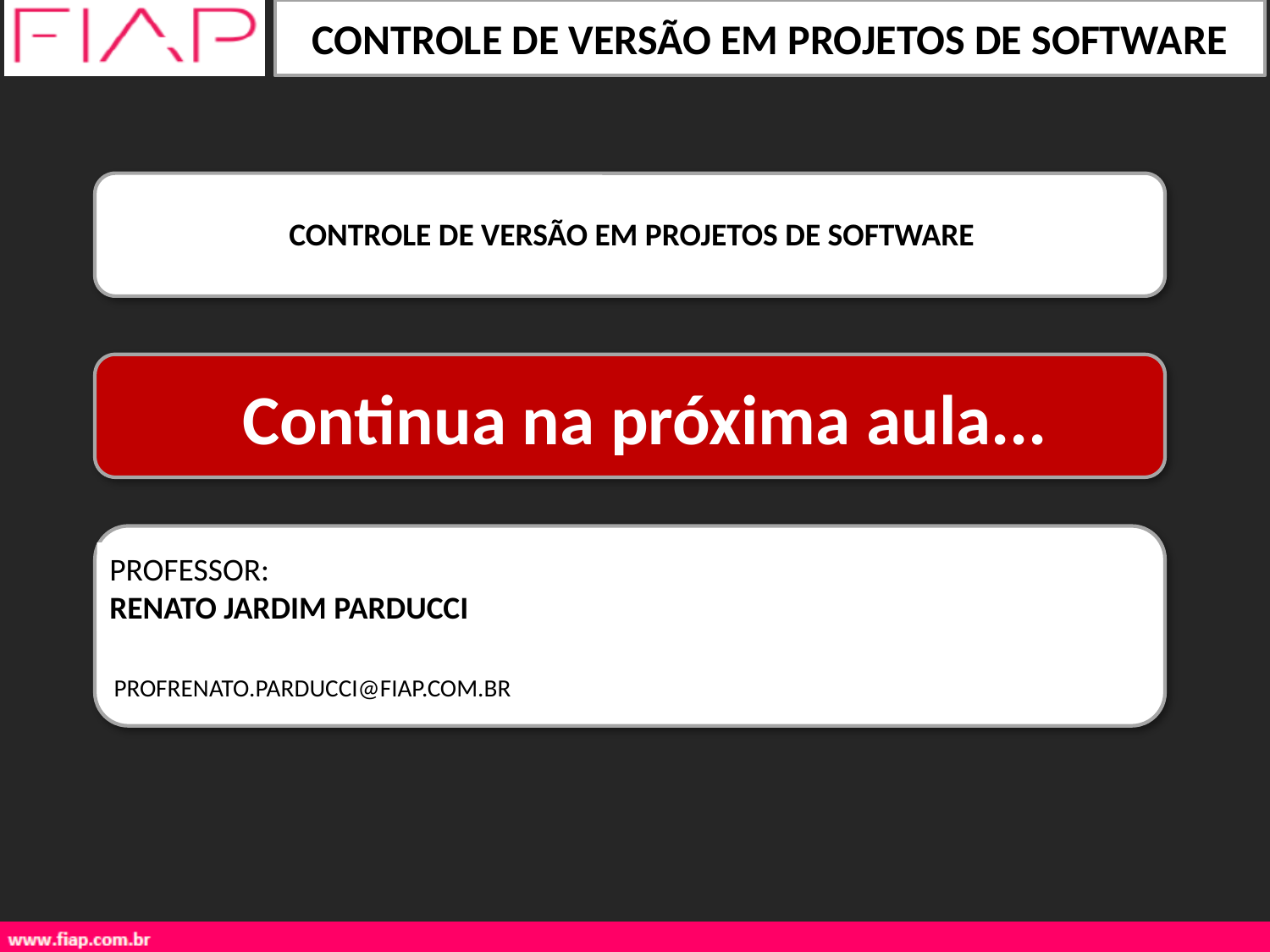

CONTROLE DE VERSÃO EM PROJETOS DE SOFTWARE

Continua na próxima aula...

PROFESSOR:
RENATO JARDIM PARDUCCI
PROFRENATO.PARDUCCI@FIAP.COM.BR